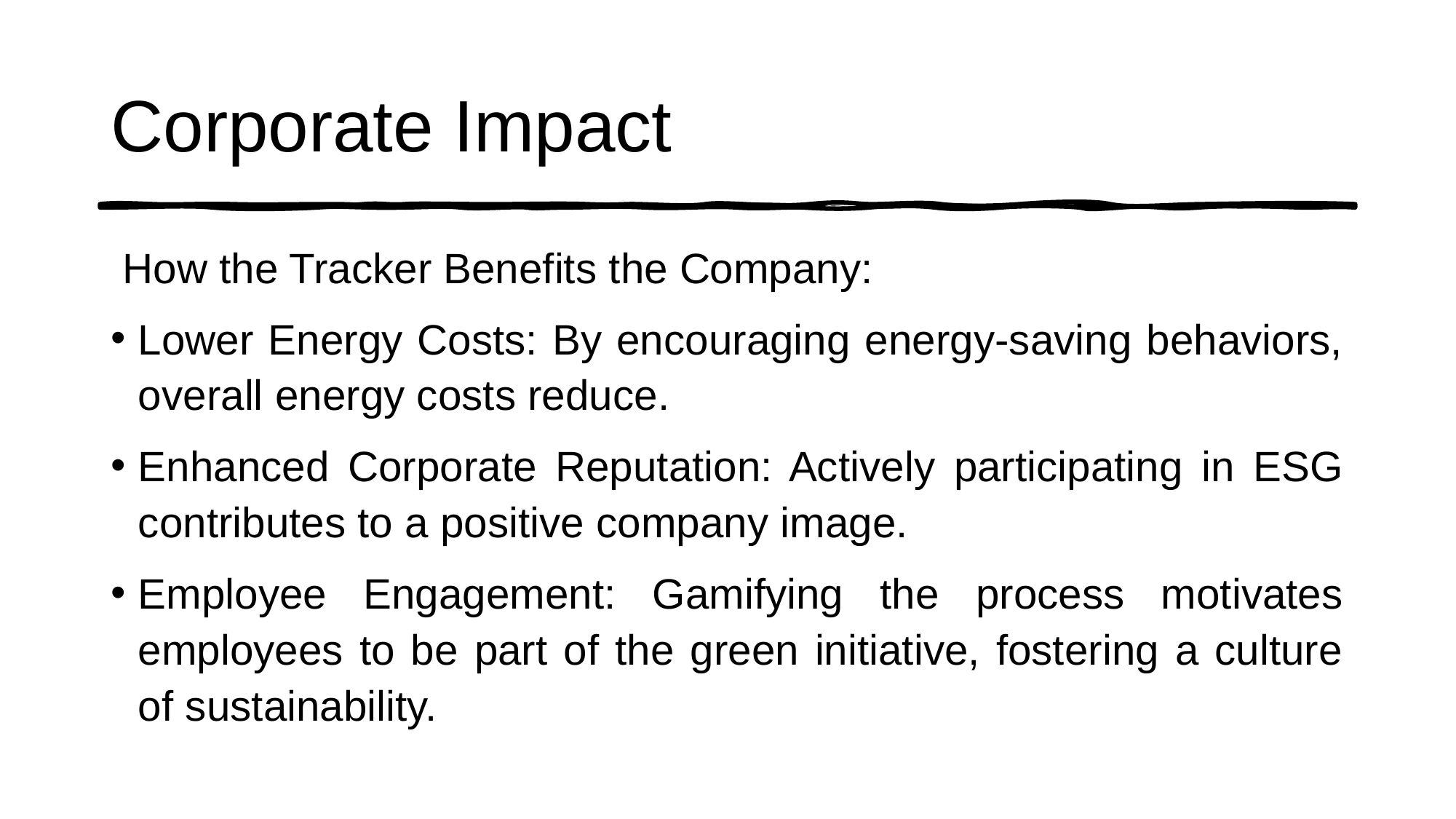

# Corporate Impact
 How the Tracker Benefits the Company:
Lower Energy Costs: By encouraging energy-saving behaviors, overall energy costs reduce.
Enhanced Corporate Reputation: Actively participating in ESG contributes to a positive company image.
Employee Engagement: Gamifying the process motivates employees to be part of the green initiative, fostering a culture of sustainability.